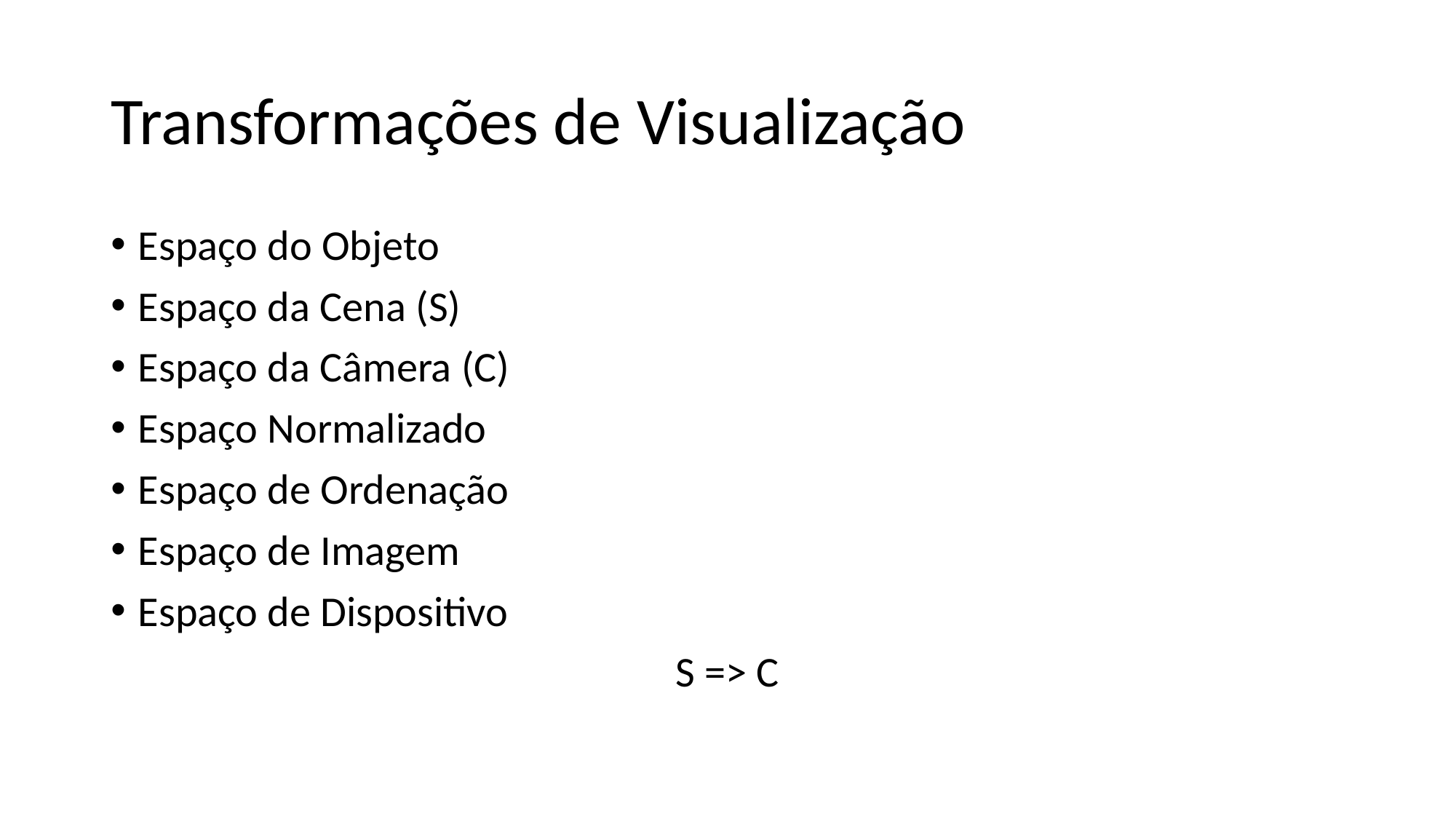

# Transformações de Visualização
Espaço do Objeto
Espaço da Cena (S)
Espaço da Câmera (C)
Espaço Normalizado
Espaço de Ordenação
Espaço de Imagem
Espaço de Dispositivo
S => C